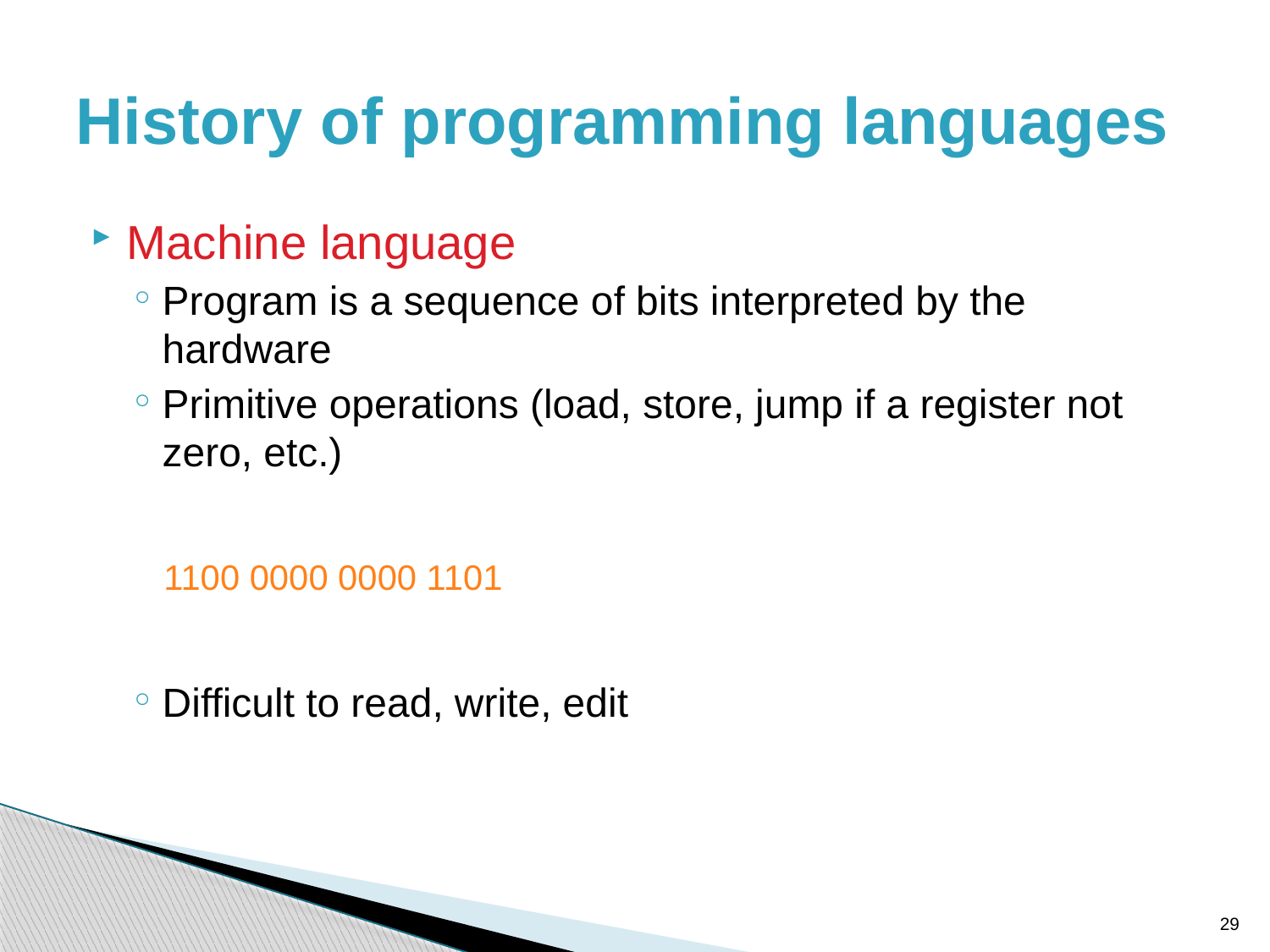

# History of programming languages
Machine language
Program is a sequence of bits interpreted by the hardware
Primitive operations (load, store, jump if a register not zero, etc.)

1100 0000 0000 1101

Difficult to read, write, edit
29